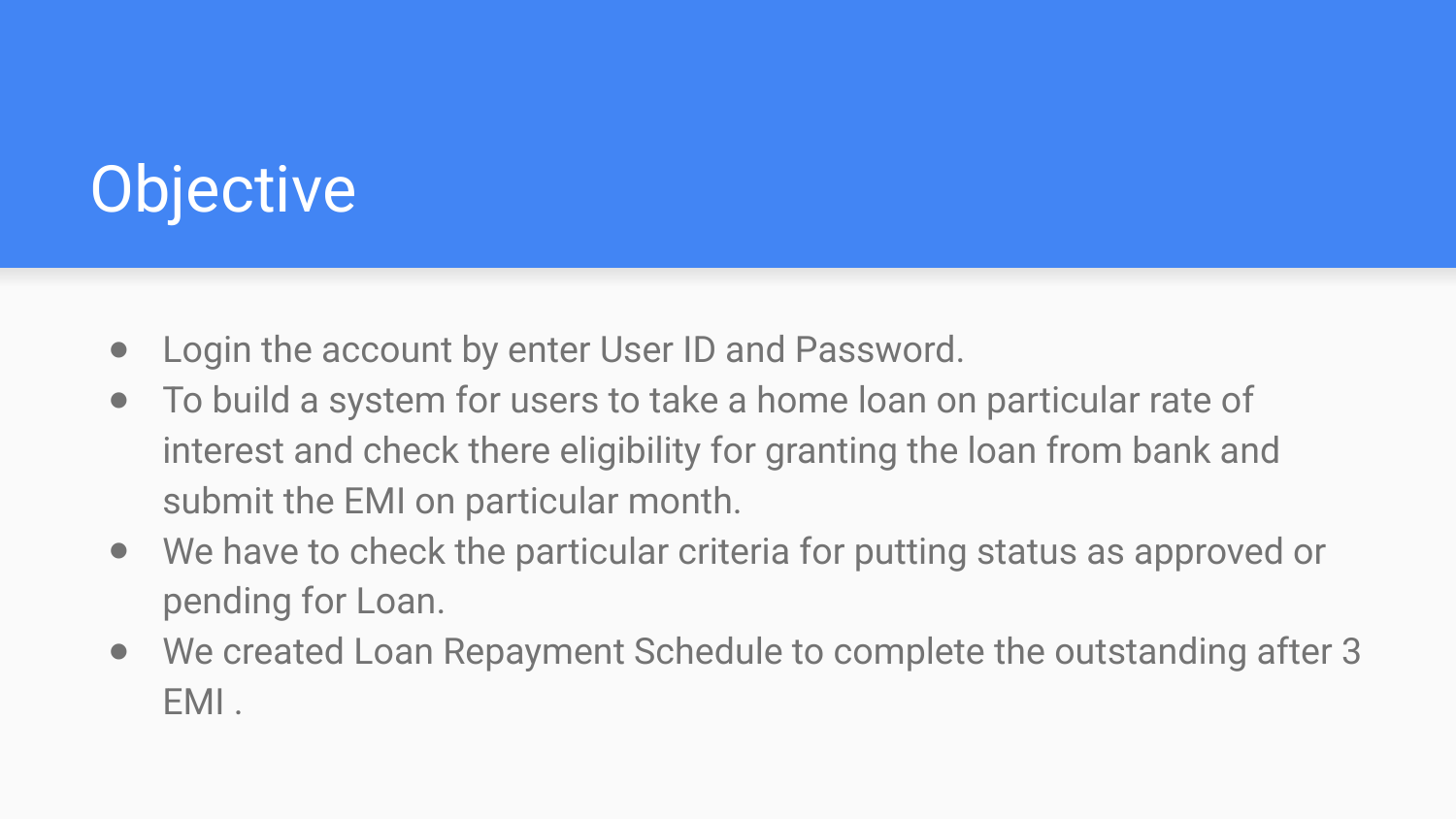

# Objective
Login the account by enter User ID and Password.
To build a system for users to take a home loan on particular rate of interest and check there eligibility for granting the loan from bank and submit the EMI on particular month.
We have to check the particular criteria for putting status as approved or pending for Loan.
We created Loan Repayment Schedule to complete the outstanding after 3 EMI .